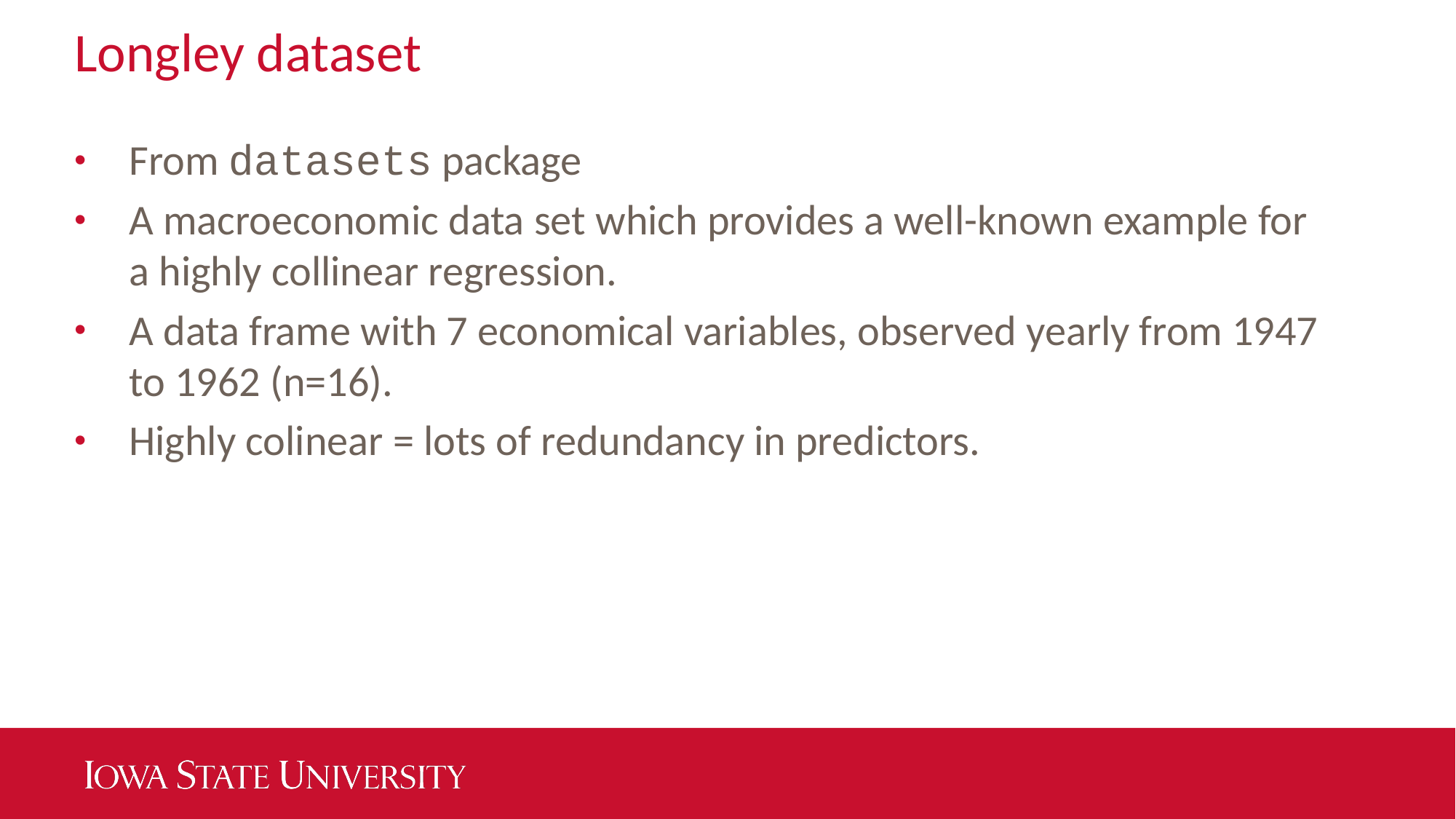

# Longley dataset
From datasets package
A macroeconomic data set which provides a well-known example for a highly collinear regression.
A data frame with 7 economical variables, observed yearly from 1947 to 1962 (n=16).
Highly colinear = lots of redundancy in predictors.